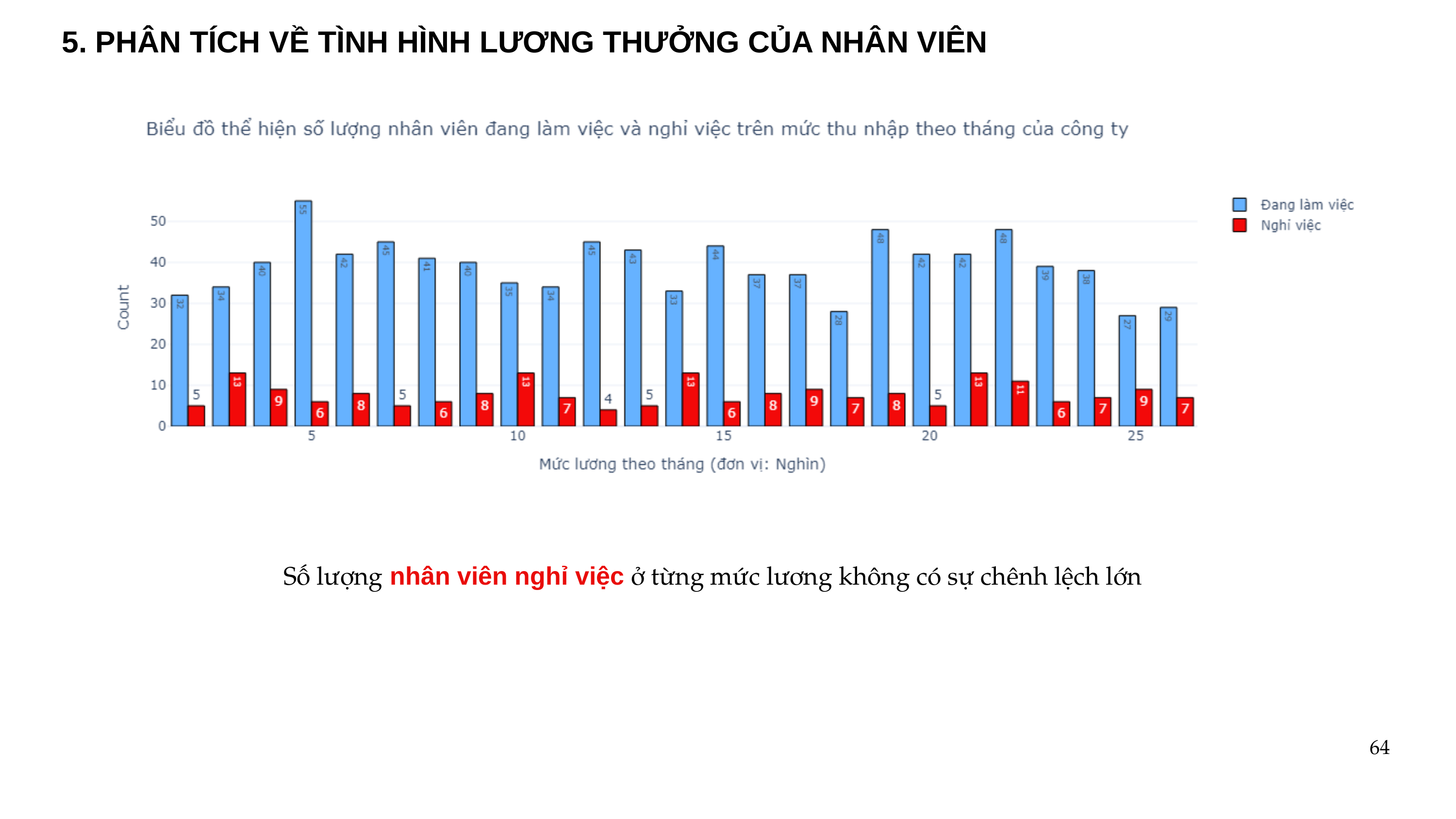

5. PHÂN TÍCH VỀ TÌNH HÌNH LƯƠNG THƯỞNG CỦA NHÂN VIÊN

Số lượng nhân viên nghỉ việc ở từng mức lương không có sự chênh lệch lớn
64